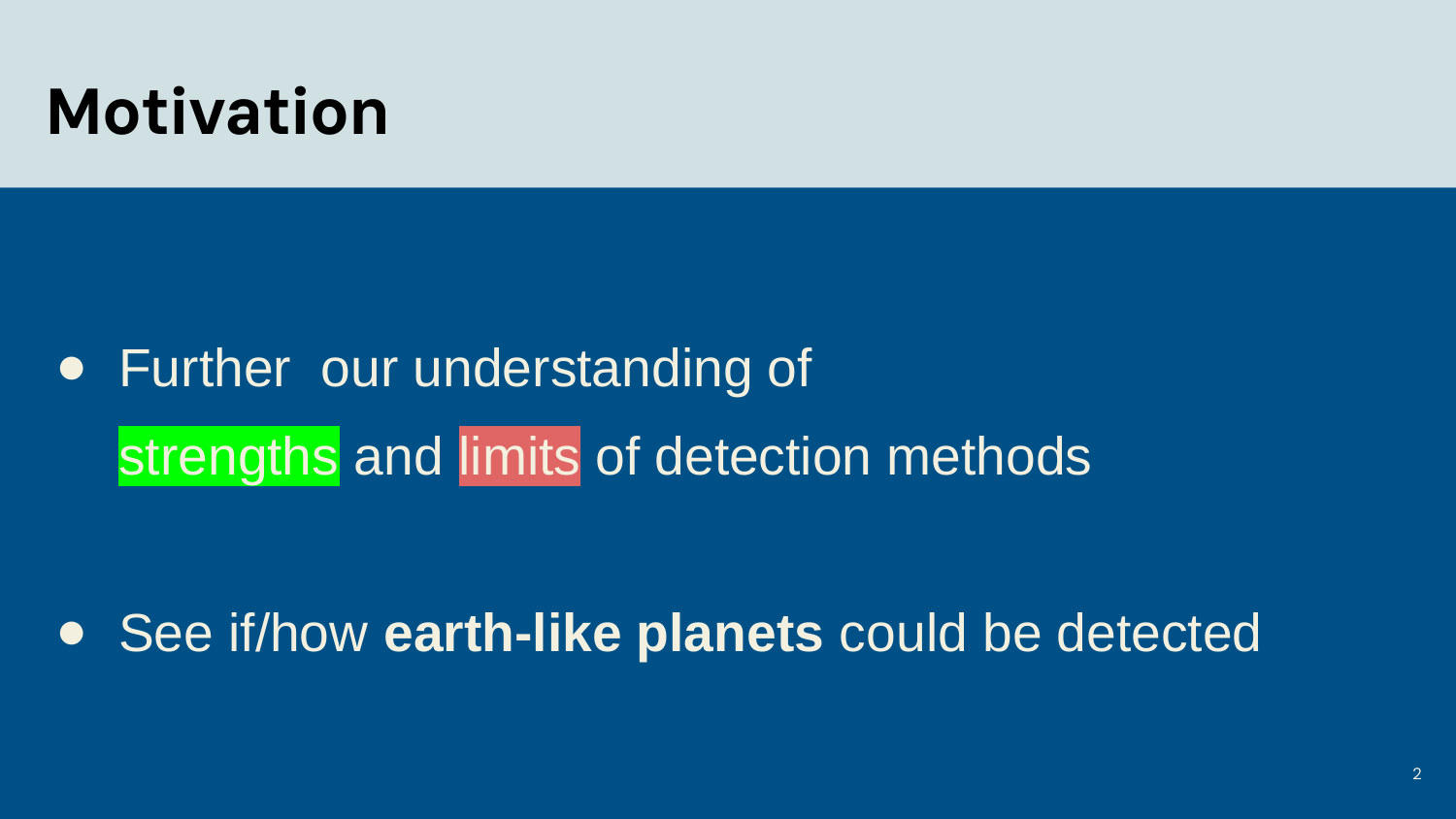

Motivation

Further  our understanding of
strengths and limits of detection methods

See if/how earth-like planets could be detected

2